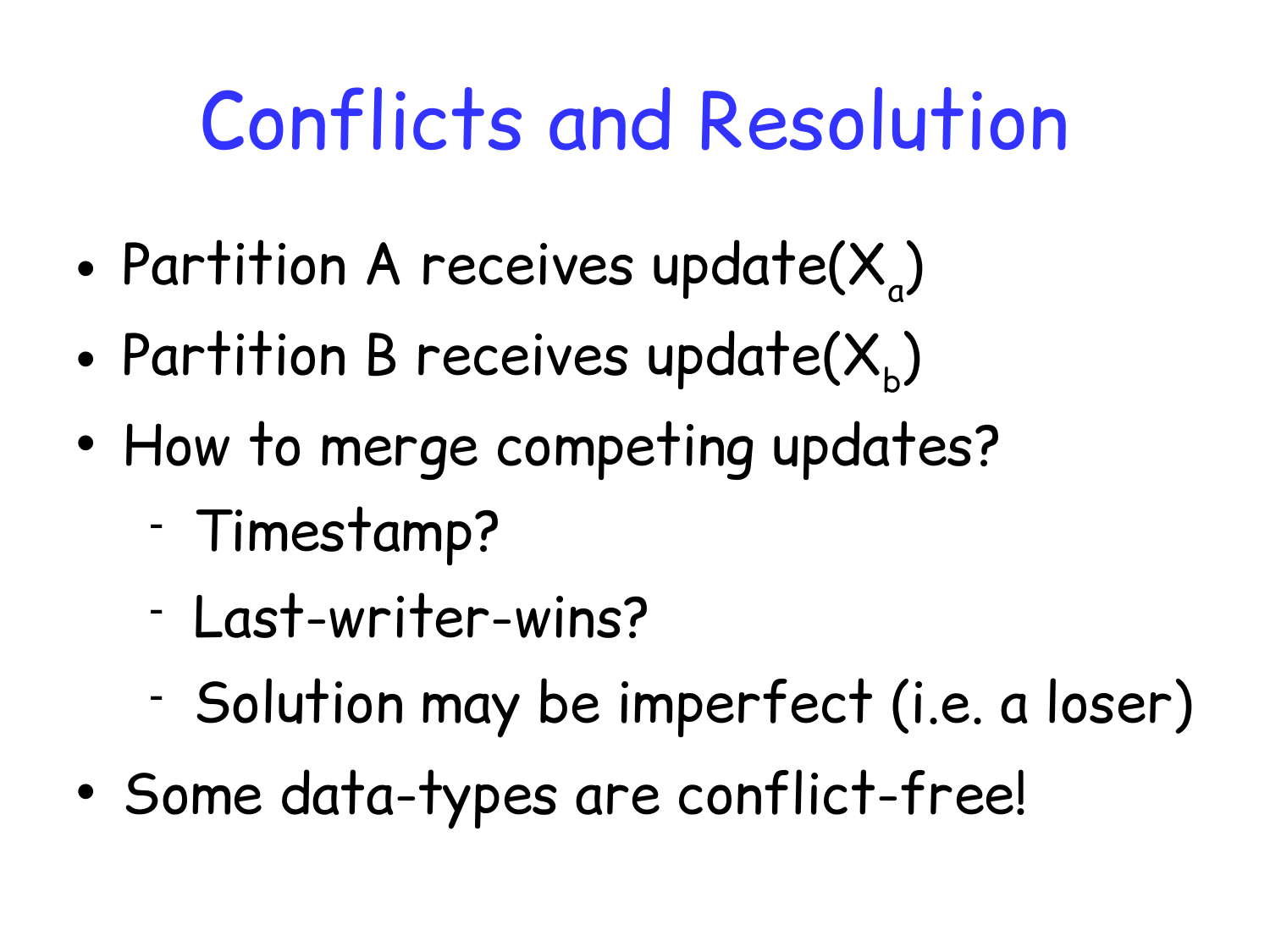

Conflicts and Resolution
Partition A receives update(Xa)
Partition B receives update(Xb)
How to merge competing updates?
Timestamp?
Last-writer-wins?
Solution may be imperfect (i.e. a loser)
Some data-types are conflict-free!